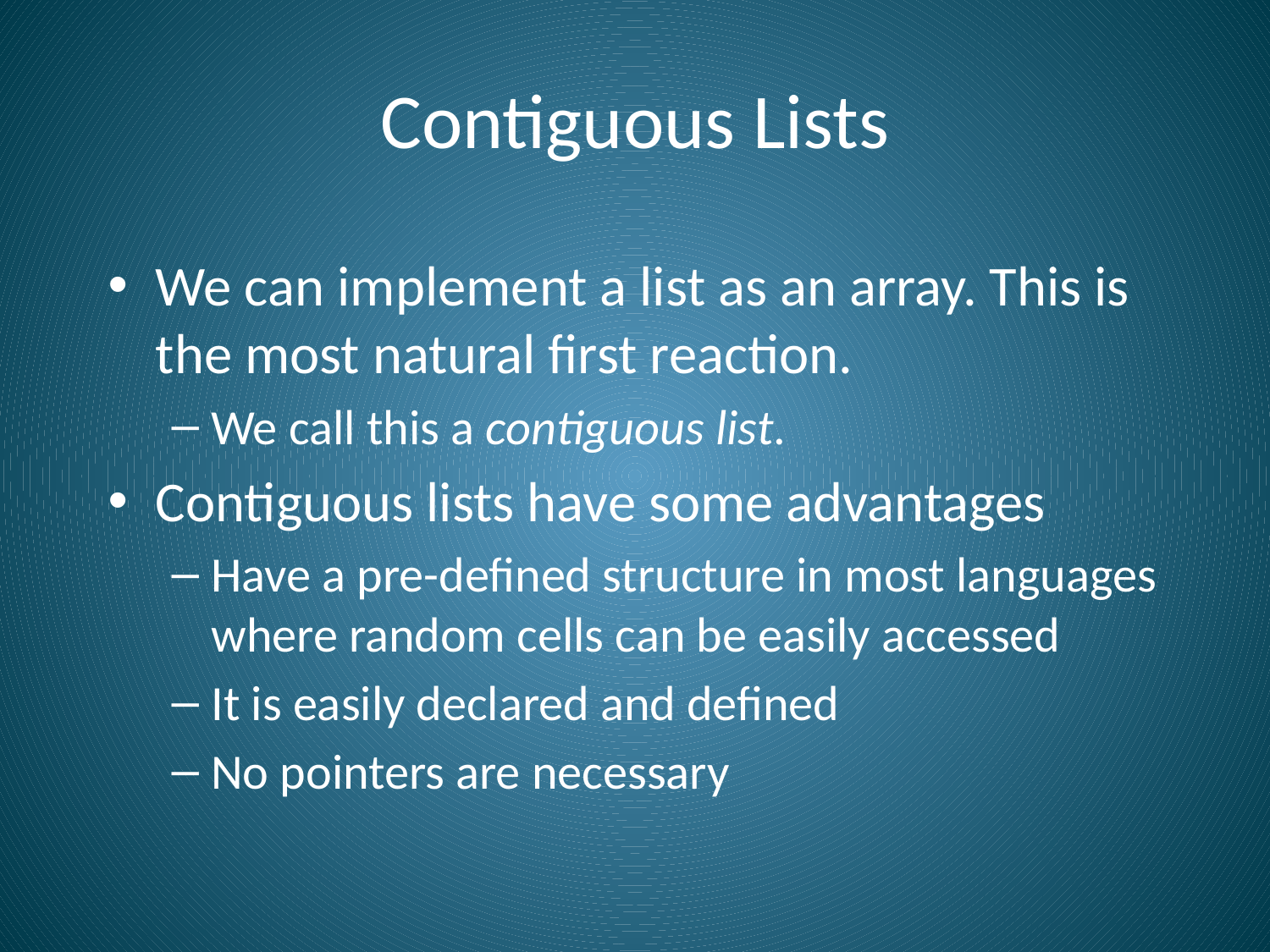

# Contiguous Lists
We can implement a list as an array. This is the most natural first reaction.
We call this a contiguous list.
Contiguous lists have some advantages
Have a pre-defined structure in most languages where random cells can be easily accessed
It is easily declared and defined
No pointers are necessary